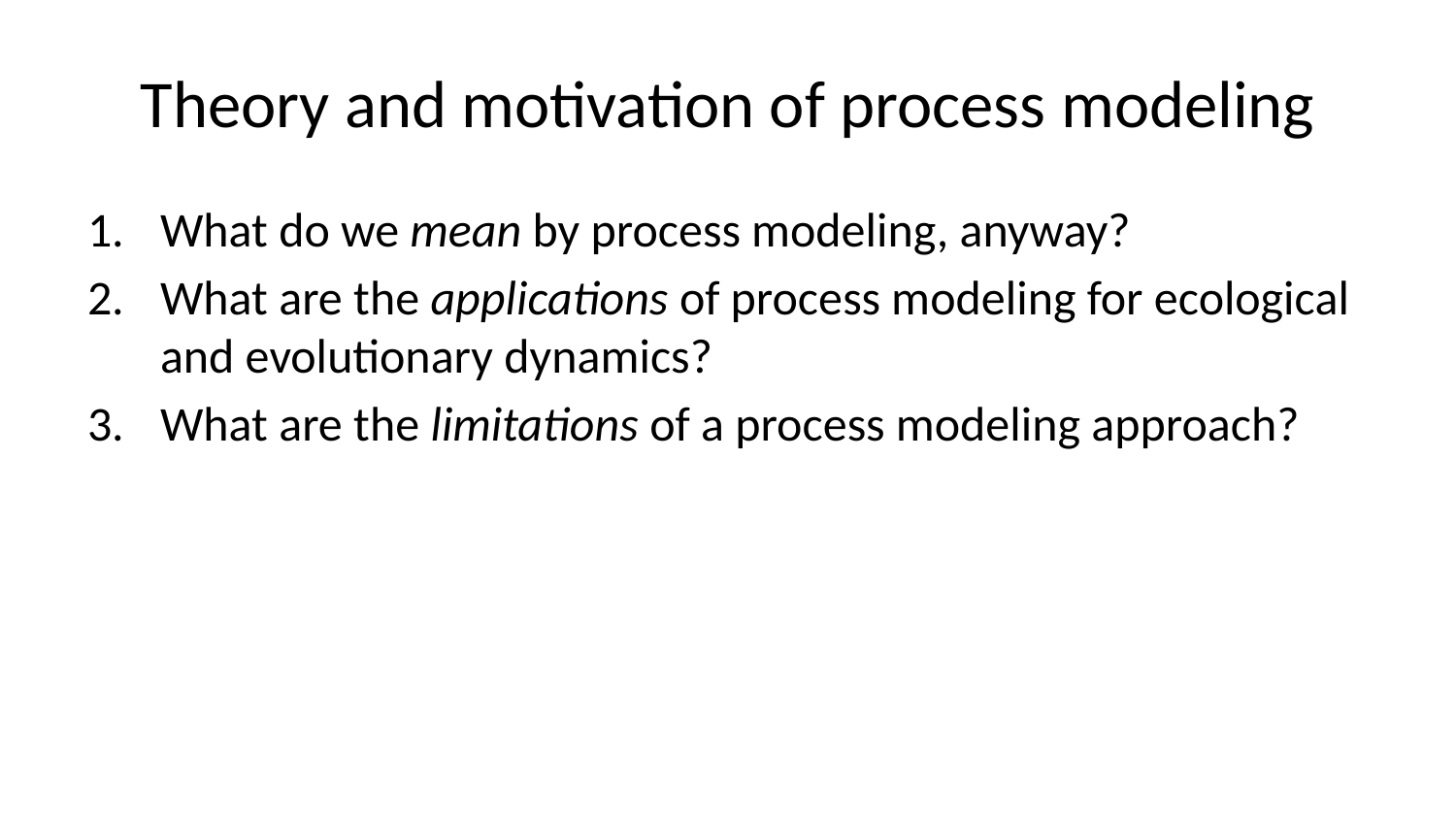

# Theory and motivation of process modeling
What do we mean by process modeling, anyway?
What are the applications of process modeling for ecological and evolutionary dynamics?
What are the limitations of a process modeling approach?